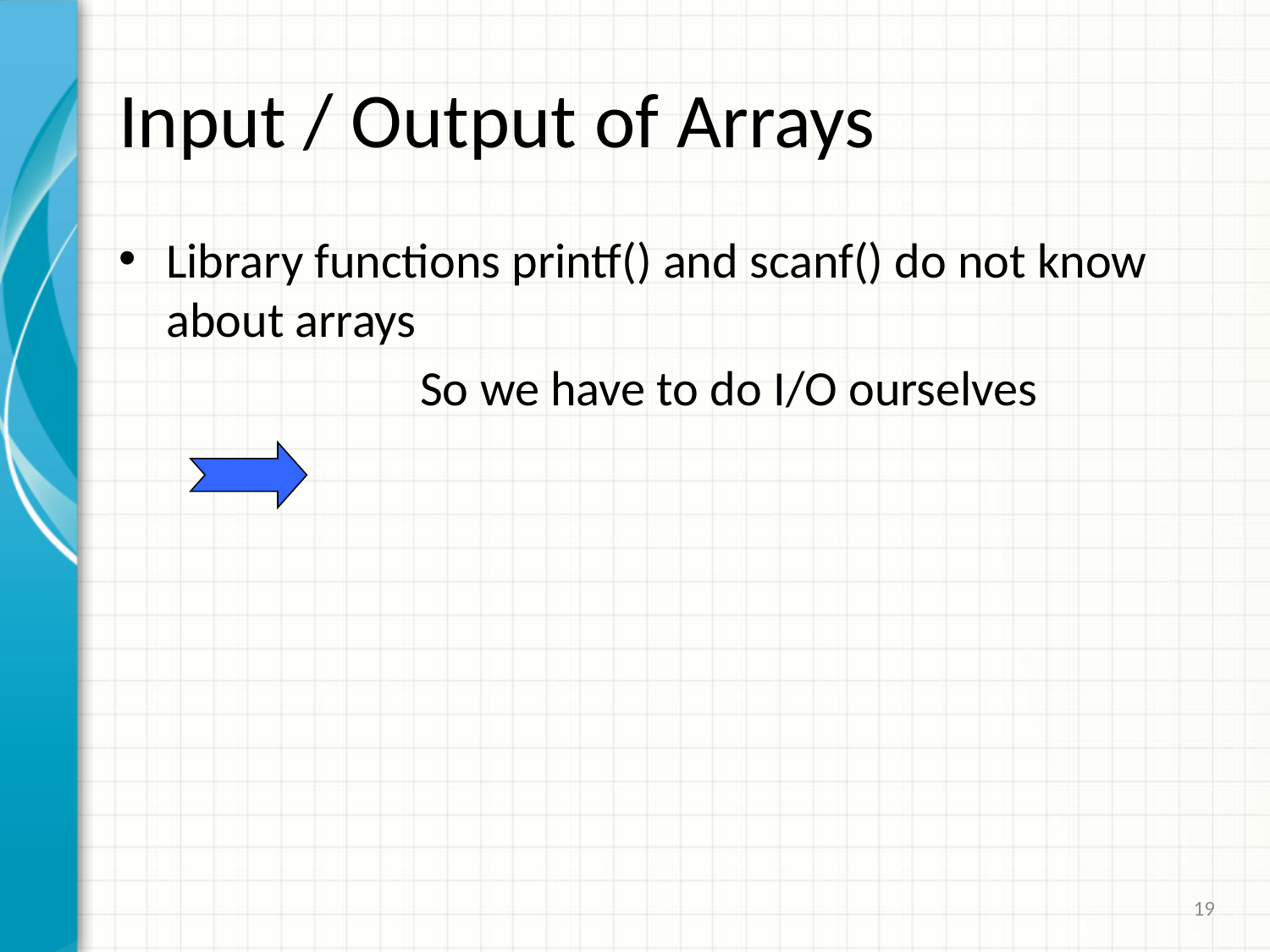

# Input / Output of Arrays
Library functions printf() and scanf() do not know about arrays
			So we have to do I/O ourselves

19